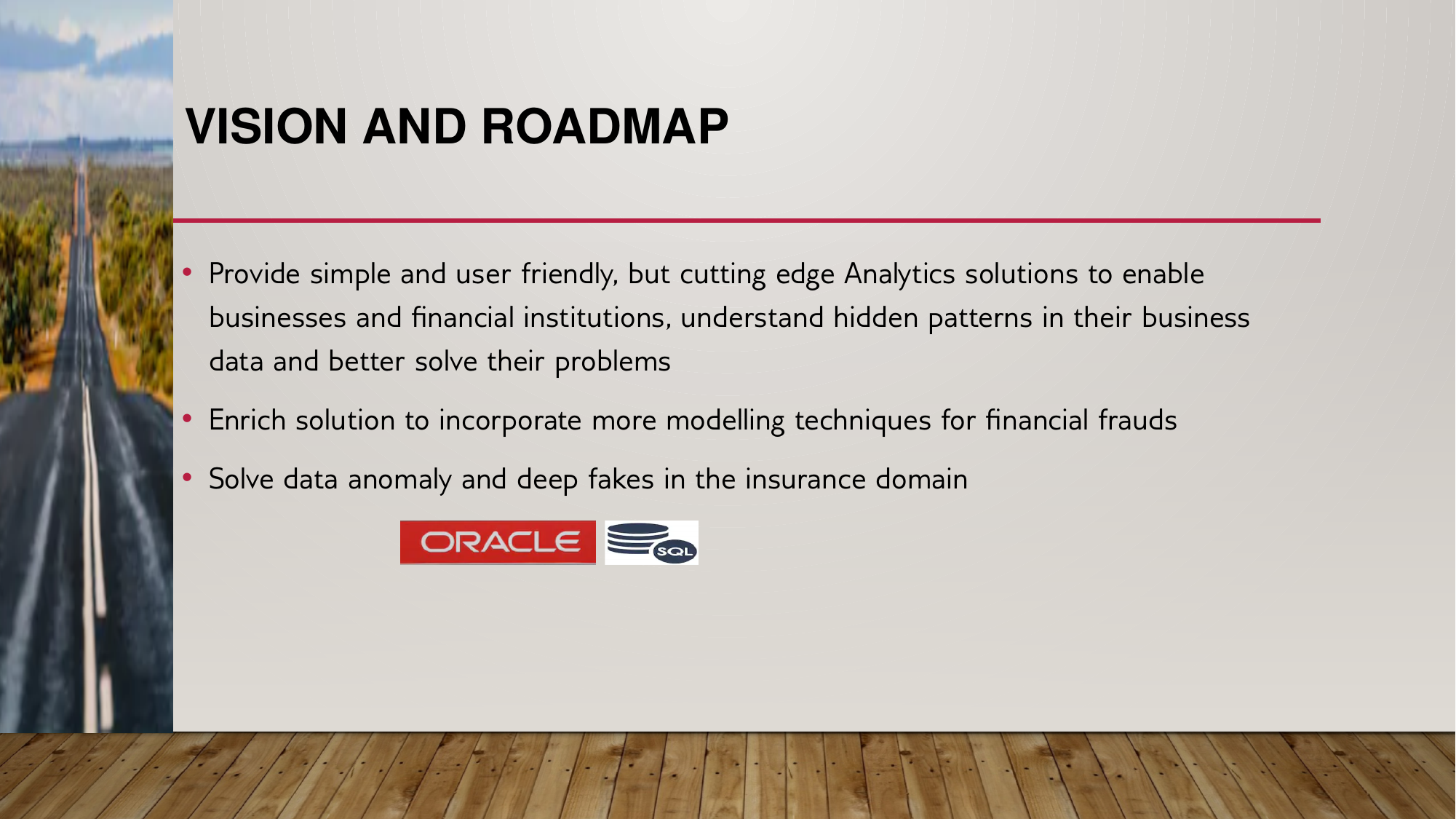

# vision and roadmap
Provide simple and user friendly, but cutting edge Analytics solutions to enable businesses and financial institutions, understand hidden patterns in their business data and better solve their problems
Enrich solution to incorporate more modelling techniques for financial frauds
Solve data anomaly and deep fakes in the insurance domain